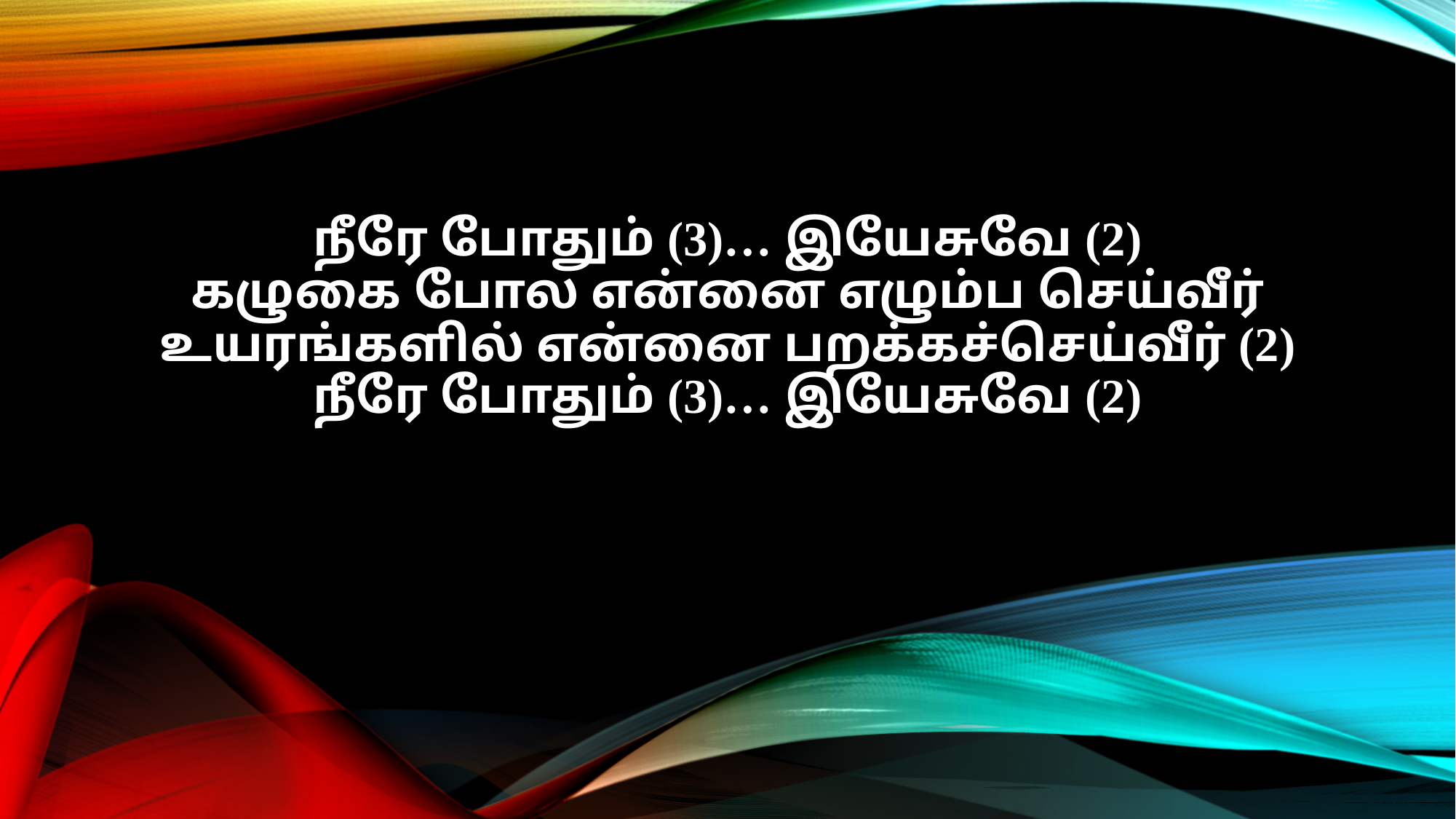

நீரே போதும் (3)… இயேசுவே (2)
கழுகை போல என்னை எழும்ப செய்வீர்
உயரங்களில் என்னை பறக்கச்செய்வீர் (2)
நீரே போதும் (3)… இயேசுவே (2)